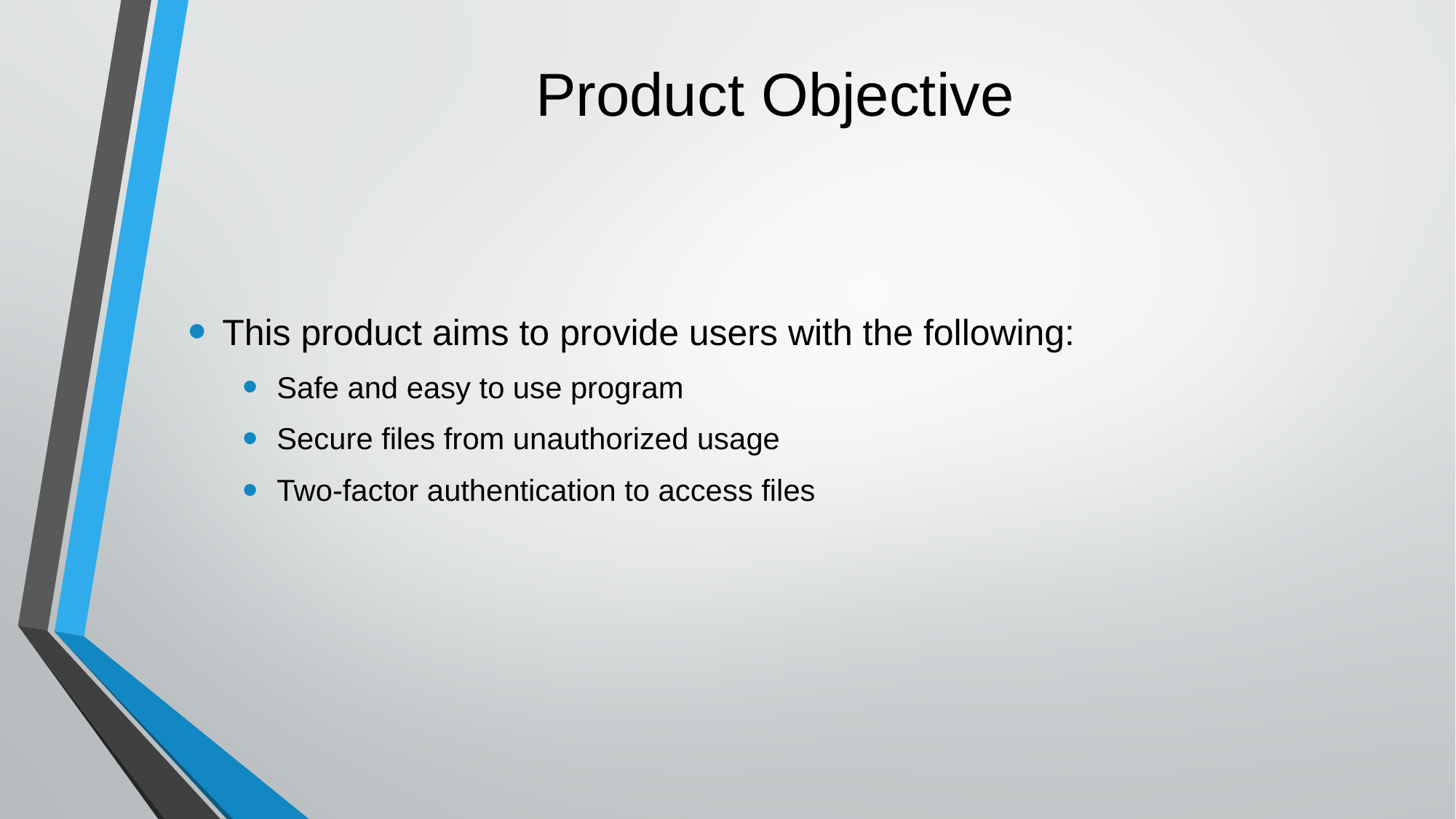

# Product Objective
This product aims to provide users with the following:
Safe and easy to use program
Secure files from unauthorized usage
Two-factor authentication to access files